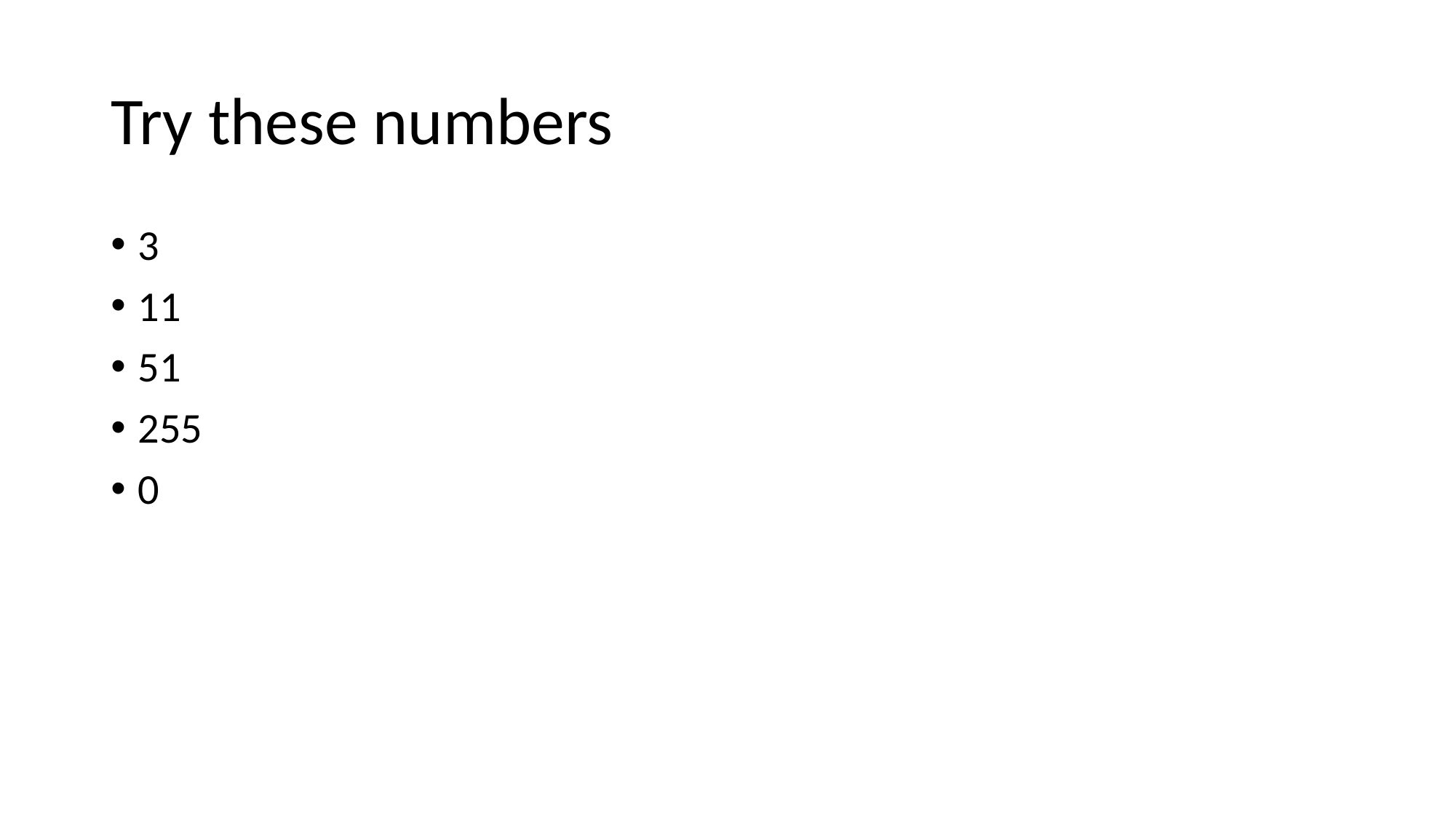

# Try these numbers
3
11
51
255
0